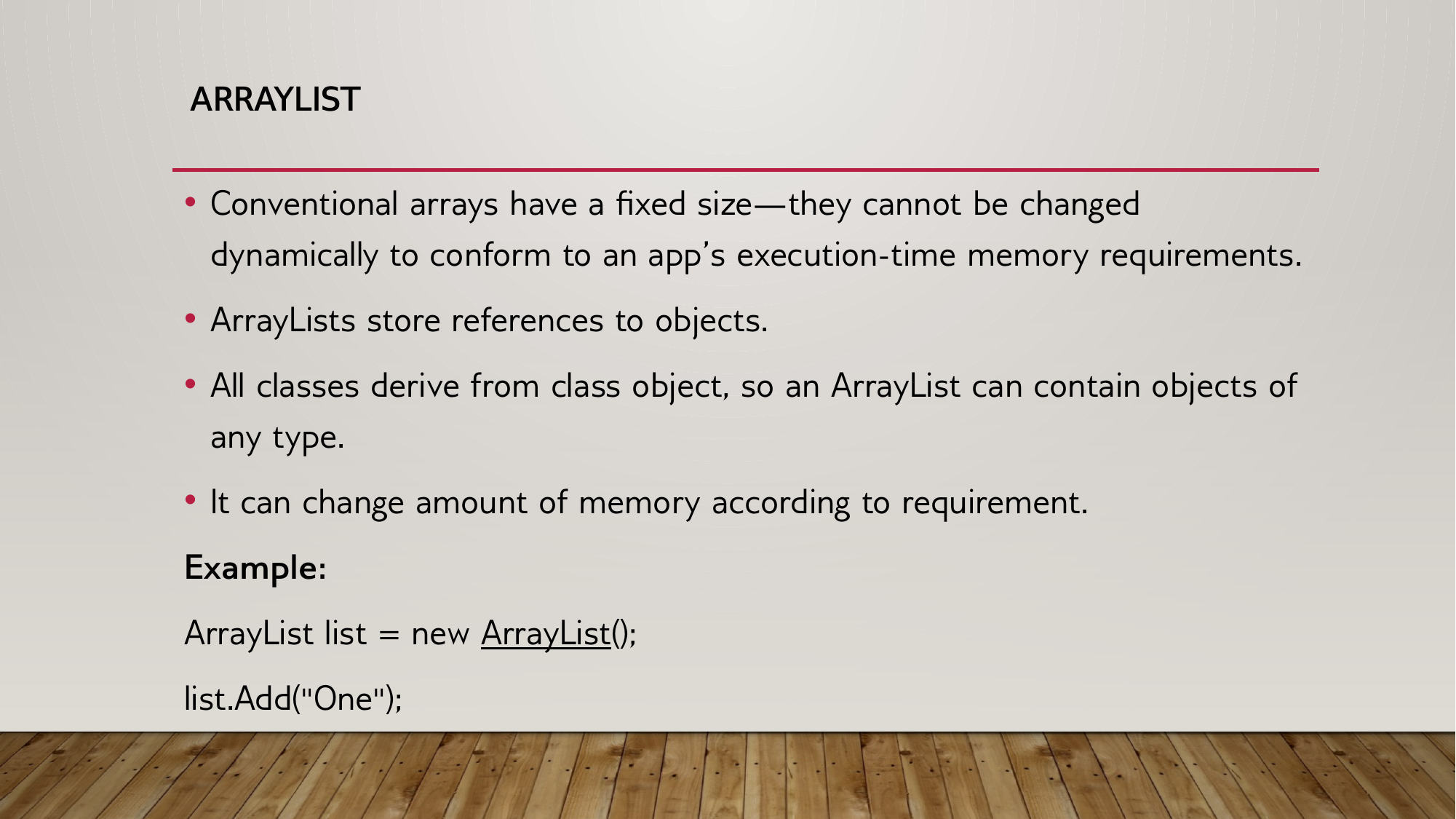

# ArrayList
Conventional arrays have a fixed size—they cannot be changed dynamically to conform to an app’s execution-time memory requirements.
ArrayLists store references to objects.
All classes derive from class object, so an ArrayList can contain objects of any type.
It can change amount of memory according to requirement.
Example:
ArrayList list = new ArrayList();
list.Add("One");